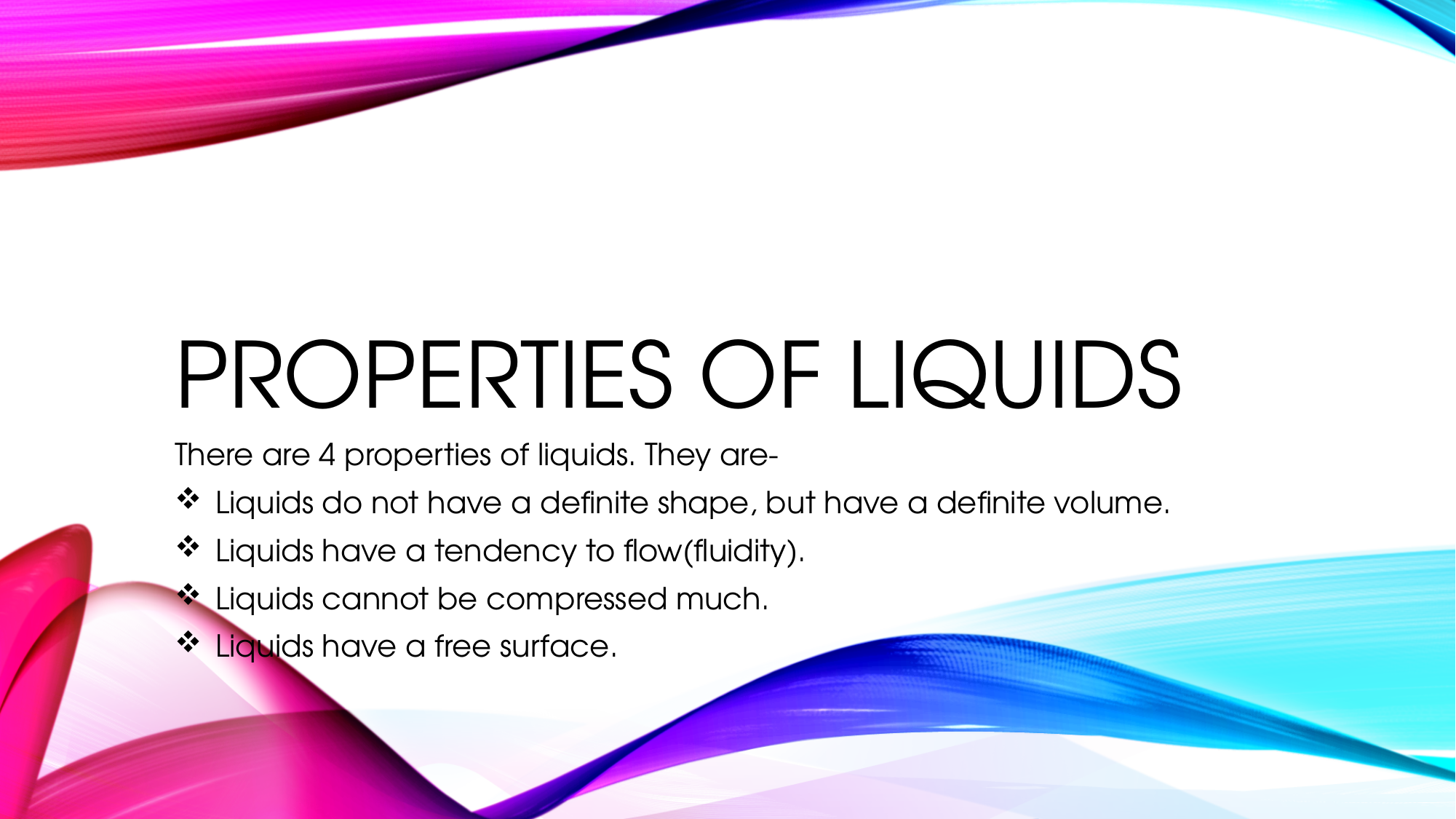

# Properties of liquids
There are 4 properties of liquids. They are-
Liquids do not have a definite shape, but have a definite volume.
Liquids have a tendency to flow(fluidity).
Liquids cannot be compressed much.
Liquids have a free surface.